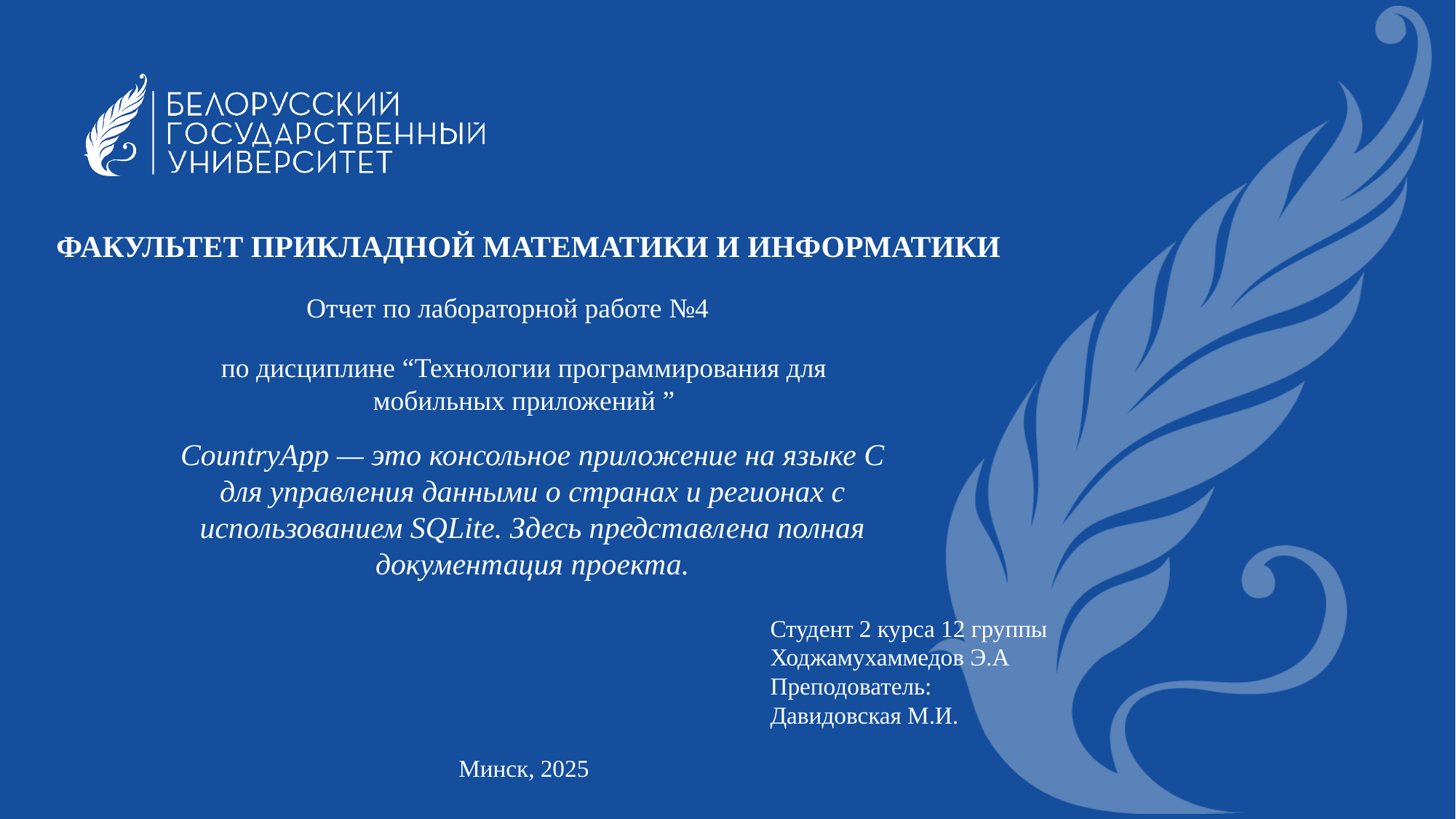

ФАКУЛЬТЕТ ПРИКЛАДНОЙ МАТЕМАТИКИ И ИНФОРМАТИКИ
Отчет по лабораторной работе №4
по дисциплине “Технологии программирования для мобильных приложений ”
CountryApp — это консольное приложение на языке C для управления данными о странах и регионах с использованием SQLite. Здесь представлена полная документация проекта.
Студент 2 курса 12 группы
Ходжамухаммедов Э.А
Преподователь:
Давидовская М.И.
Минск, 2025